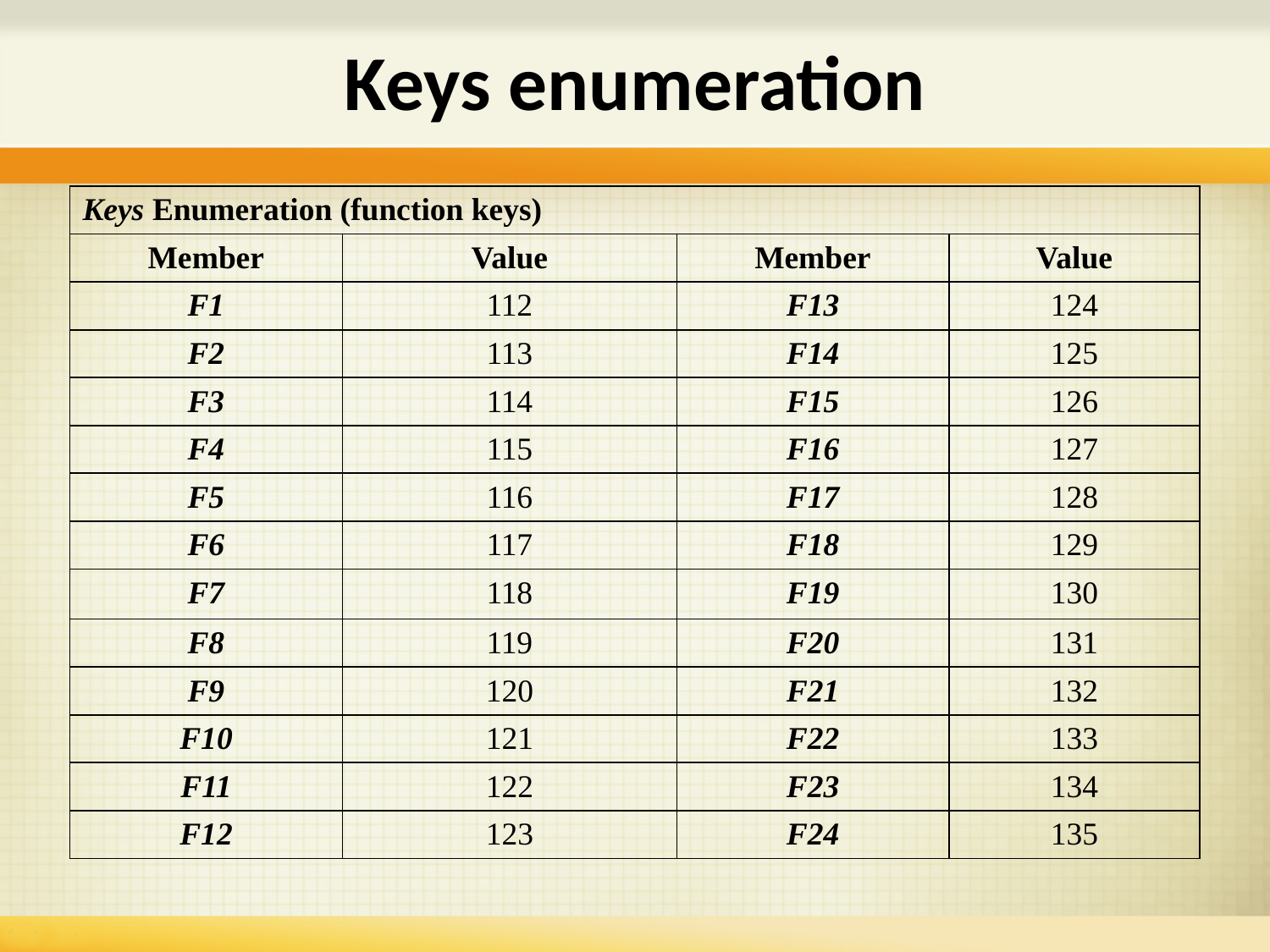

Keys enumeration
| Keys Enumeration (function keys) |  |  |  |
| --- | --- | --- | --- |
| Member | Value | Member | Value |
| F1 | 112 | F13 | 124 |
| F2 | 113 | F14 | 125 |
| F3 | 114 | F15 | 126 |
| F4 | 115 | F16 | 127 |
| F5 | 116 | F17 | 128 |
| F6 | 117 | F18 | 129 |
| F7 | 118 | F19 | 130 |
| F8 | 119 | F20 | 131 |
| F9 | 120 | F21 | 132 |
| F10 | 121 | F22 | 133 |
| F11 | 122 | F23 | 134 |
| F12 | 123 | F24 | 135 |